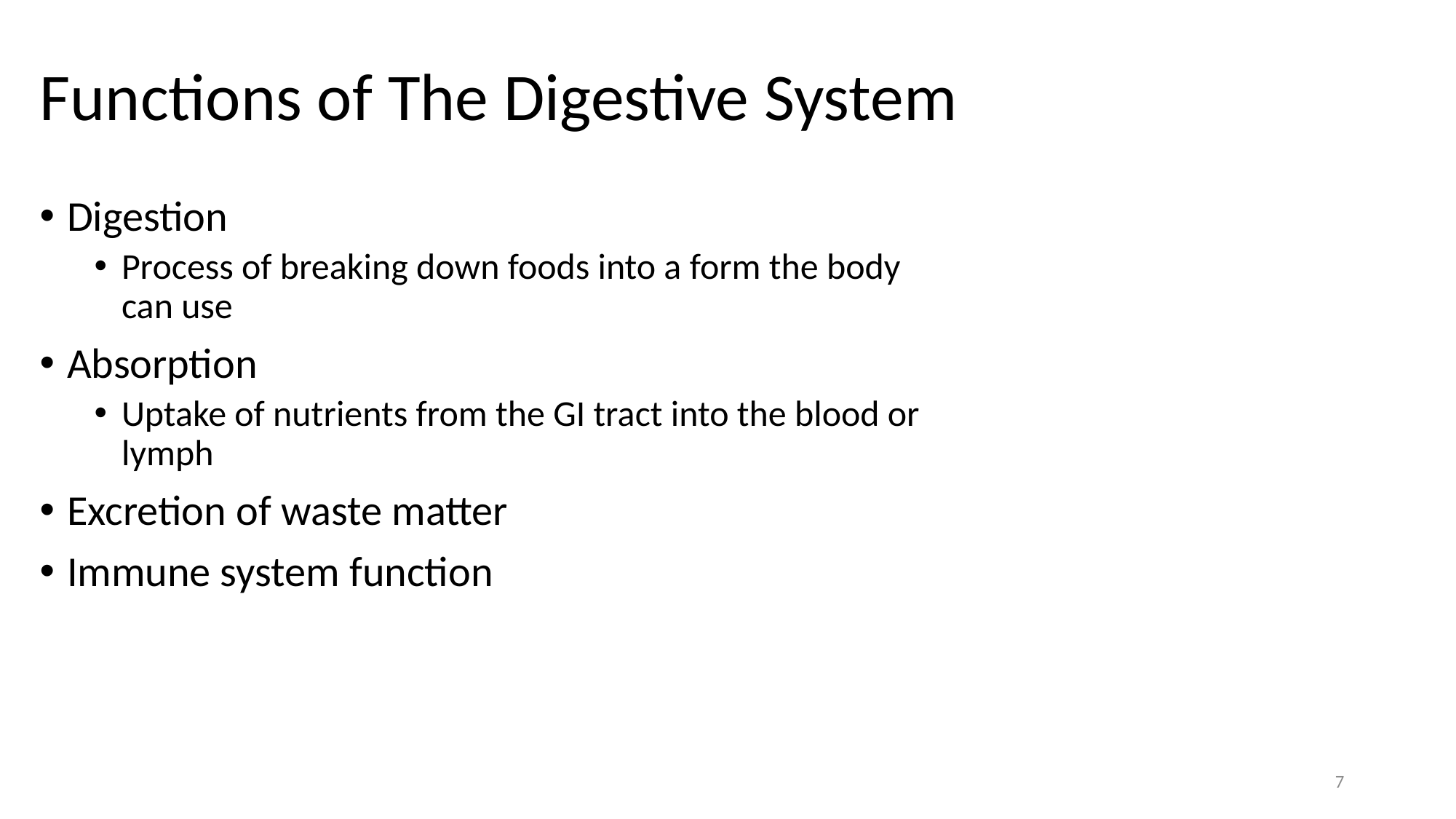

# Functions of The Digestive System
Digestion
Process of breaking down foods into a form the body can use
Absorption
Uptake of nutrients from the GI tract into the blood or lymph
Excretion of waste matter
Immune system function
7